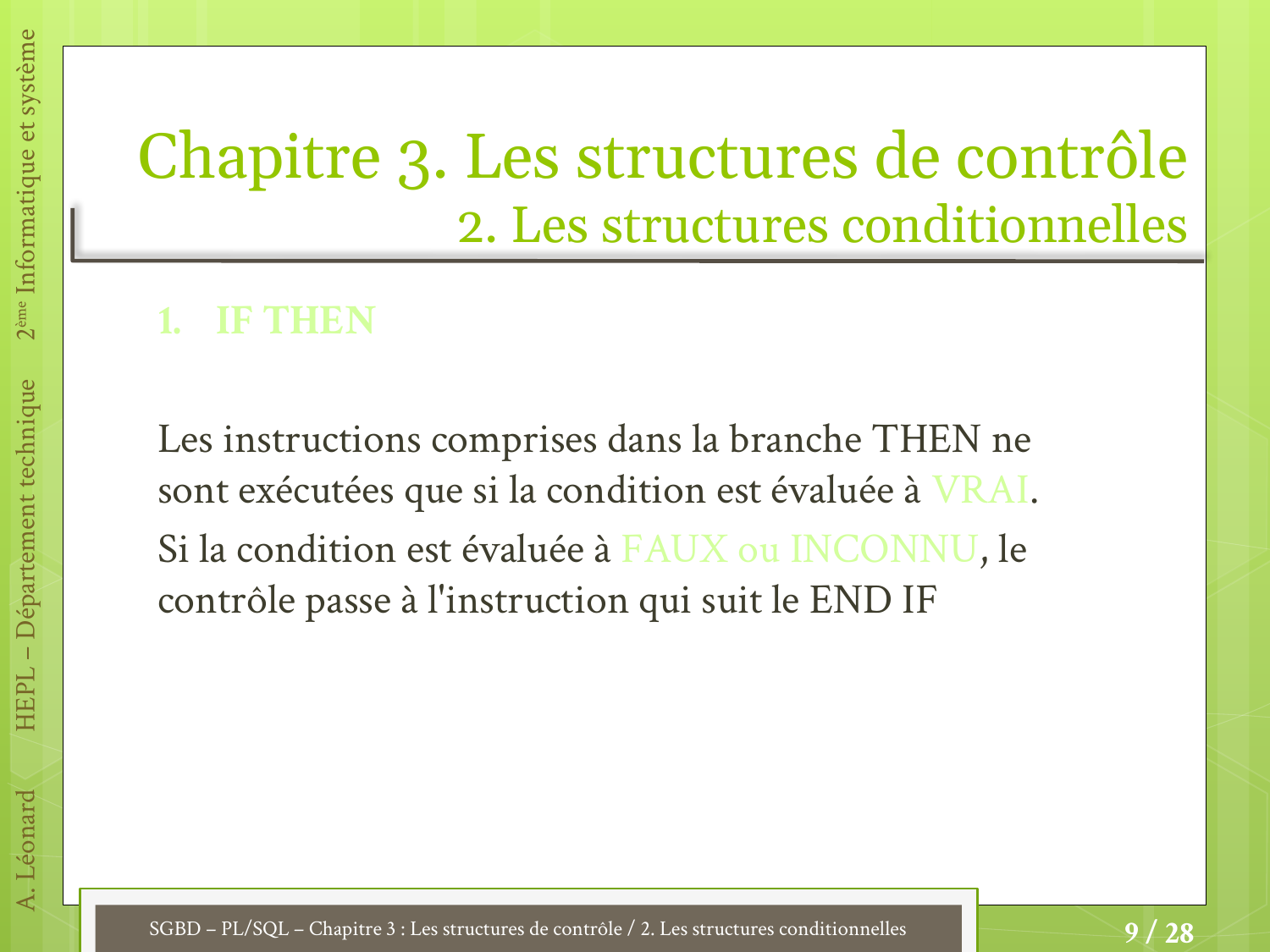

# Chapitre 3. Les structures de contrôle 2. Les structures conditionnelles
1.    IF THEN

Les instructions comprises dans la branche THEN ne sont exécutées que si la condition est évaluée à VRAI.
Si la condition est évaluée à FAUX ou INCONNU, le contrôle passe à l'instruction qui suit le END IF
SGBD – PL/SQL – Chapitre 3 : Les structures de contrôle / 2. Les structures conditionnelles